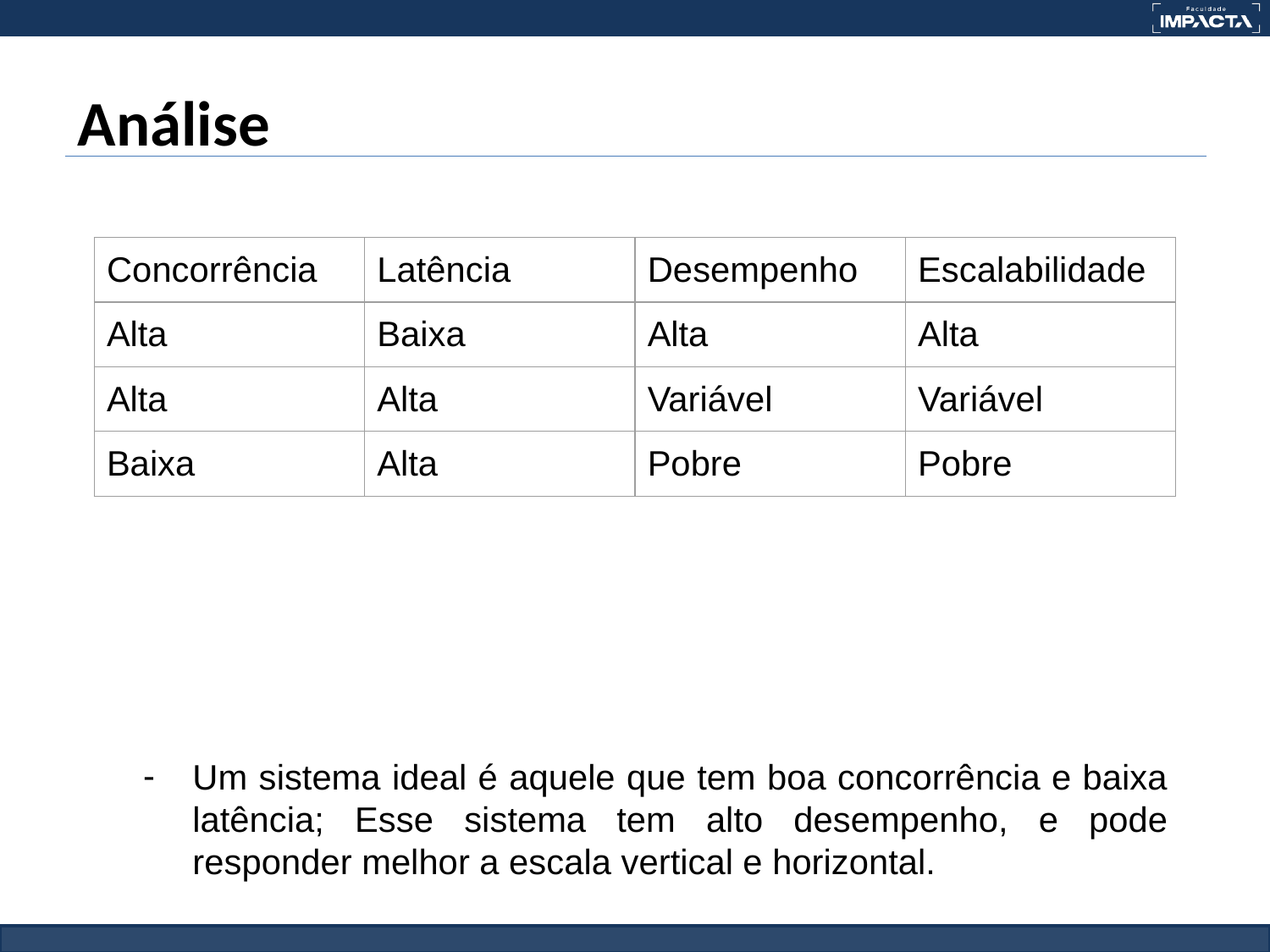

# Análise
| Concorrência | Latência | Desempenho | Escalabilidade |
| --- | --- | --- | --- |
| Alta | Baixa | Alta | Alta |
| Alta | Alta | Variável | Variável |
| Baixa | Alta | Pobre | Pobre |
Um sistema ideal é aquele que tem boa concorrência e baixa latência; Esse sistema tem alto desempenho, e pode responder melhor a escala vertical e horizontal.